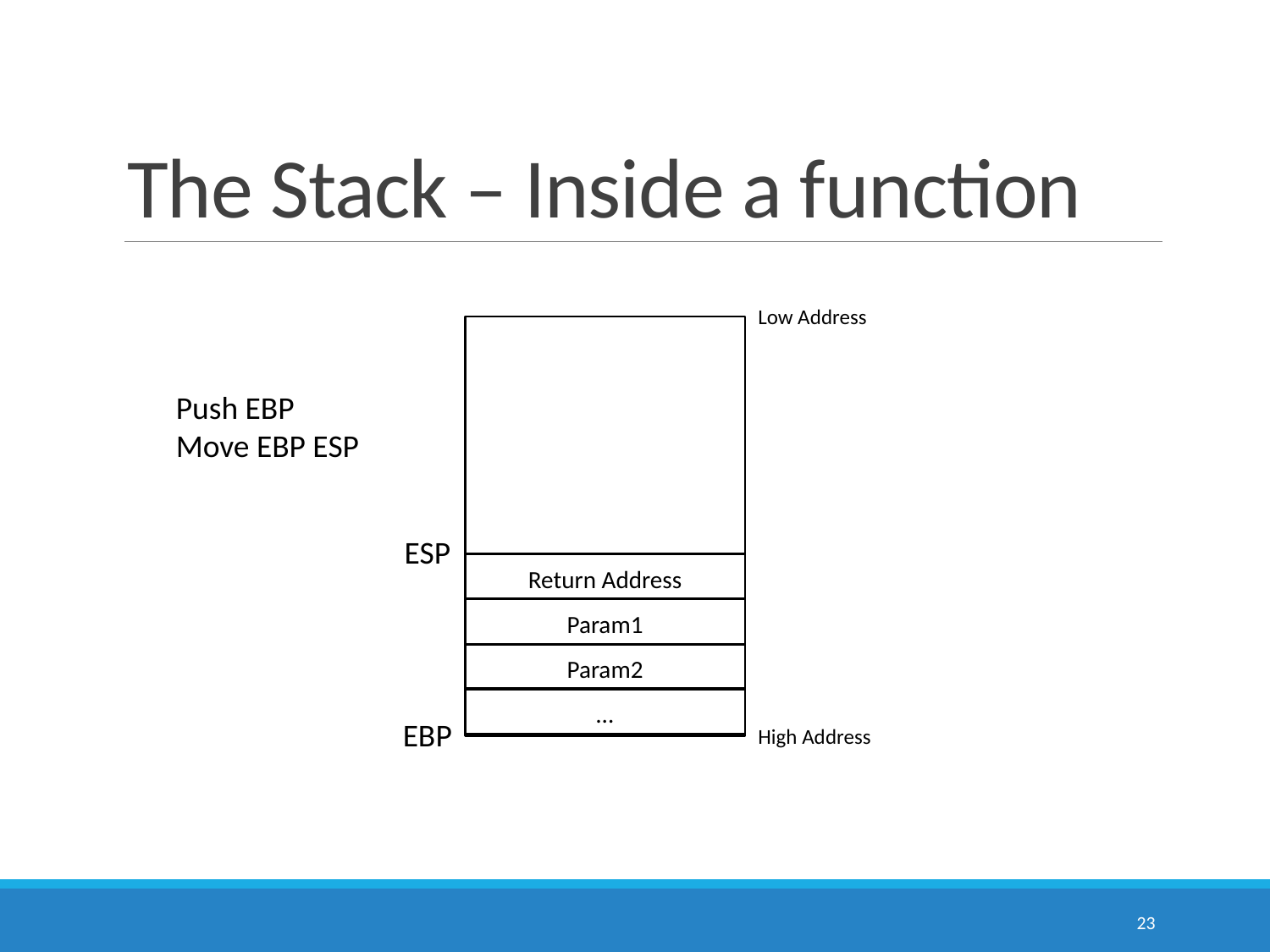

# The Stack – Inside a function
Low Address

Push EBP
Move EBP ESP
ESP
Return Address
Param1
Param2
…
EBP
High Address
23